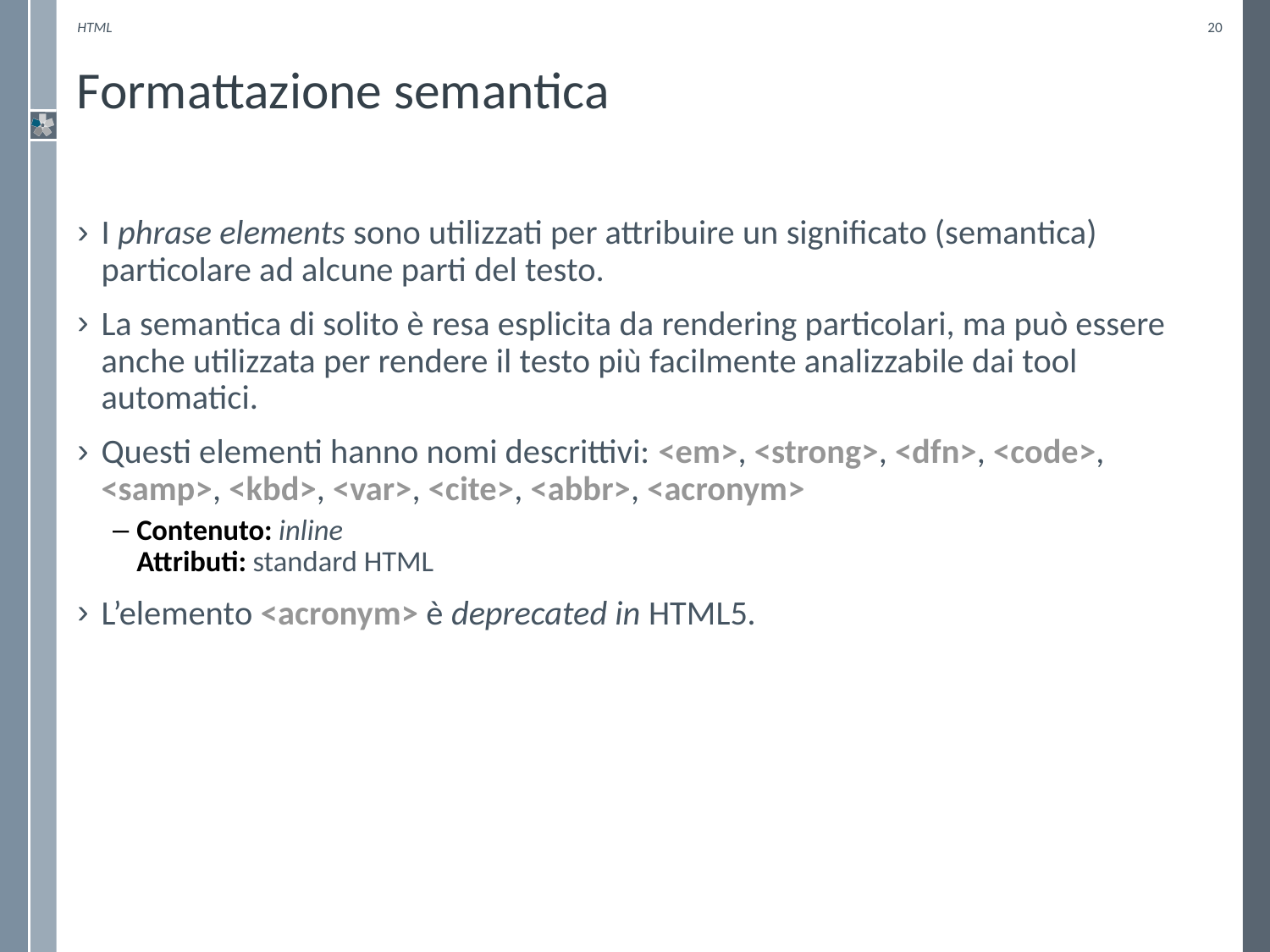

HTML
20
# Formattazione semantica
I phrase elements sono utilizzati per attribuire un significato (semantica) particolare ad alcune parti del testo.
La semantica di solito è resa esplicita da rendering particolari, ma può essere anche utilizzata per rendere il testo più facilmente analizzabile dai tool automatici.
Questi elementi hanno nomi descrittivi: <em>, <strong>, <dfn>, <code>, <samp>, <kbd>, <var>, <cite>, <abbr>, <acronym>
Contenuto: inline
Attributi: standard HTML
L’elemento <acronym> è deprecated in HTML5.